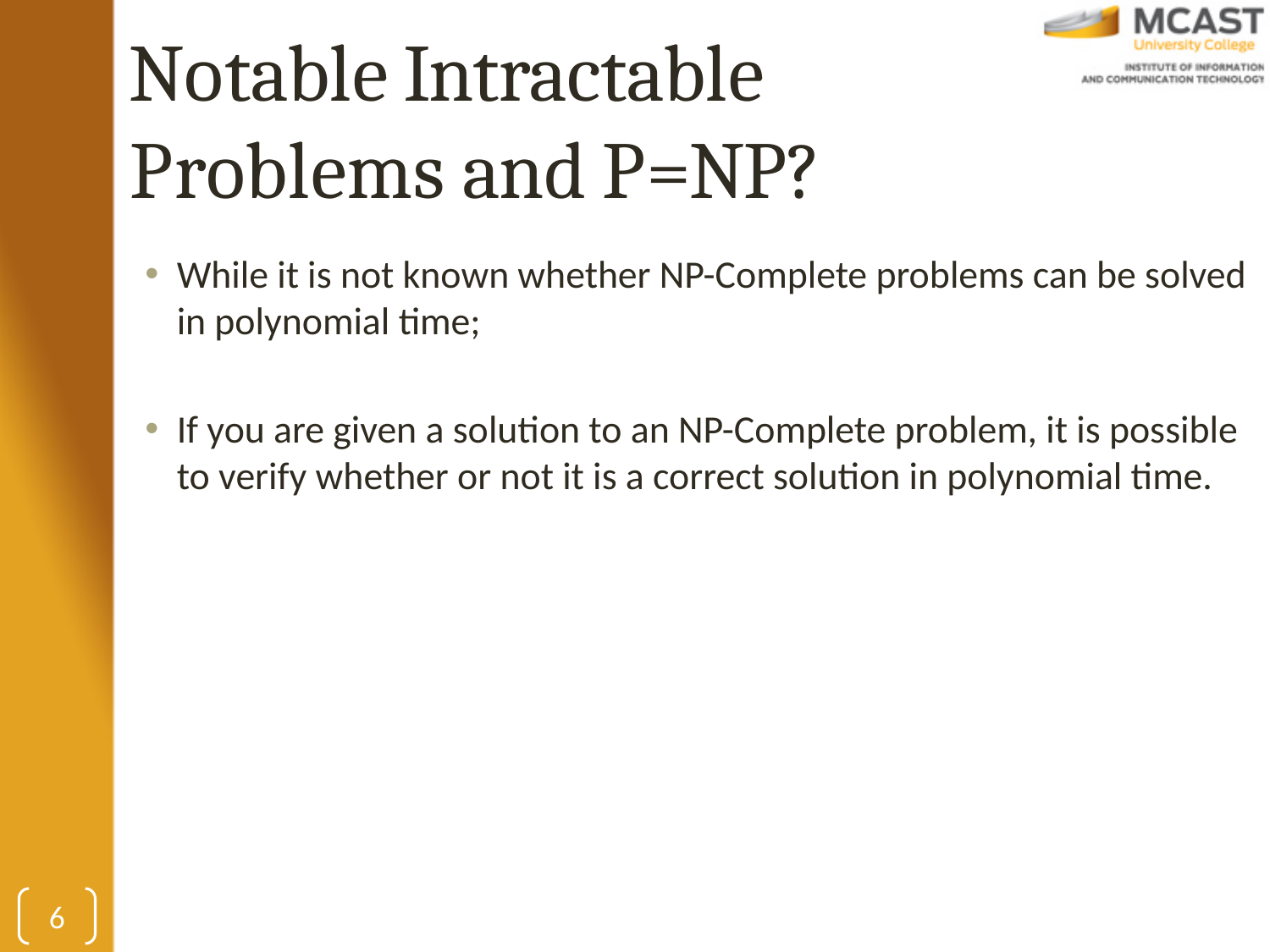

# Notable Intractable Problems and P=NP?
While it is not known whether NP-Complete problems can be solved in polynomial time;

If you are given a solution to an NP-Complete problem, it is possible to verify whether or not it is a correct solution in polynomial time.

6